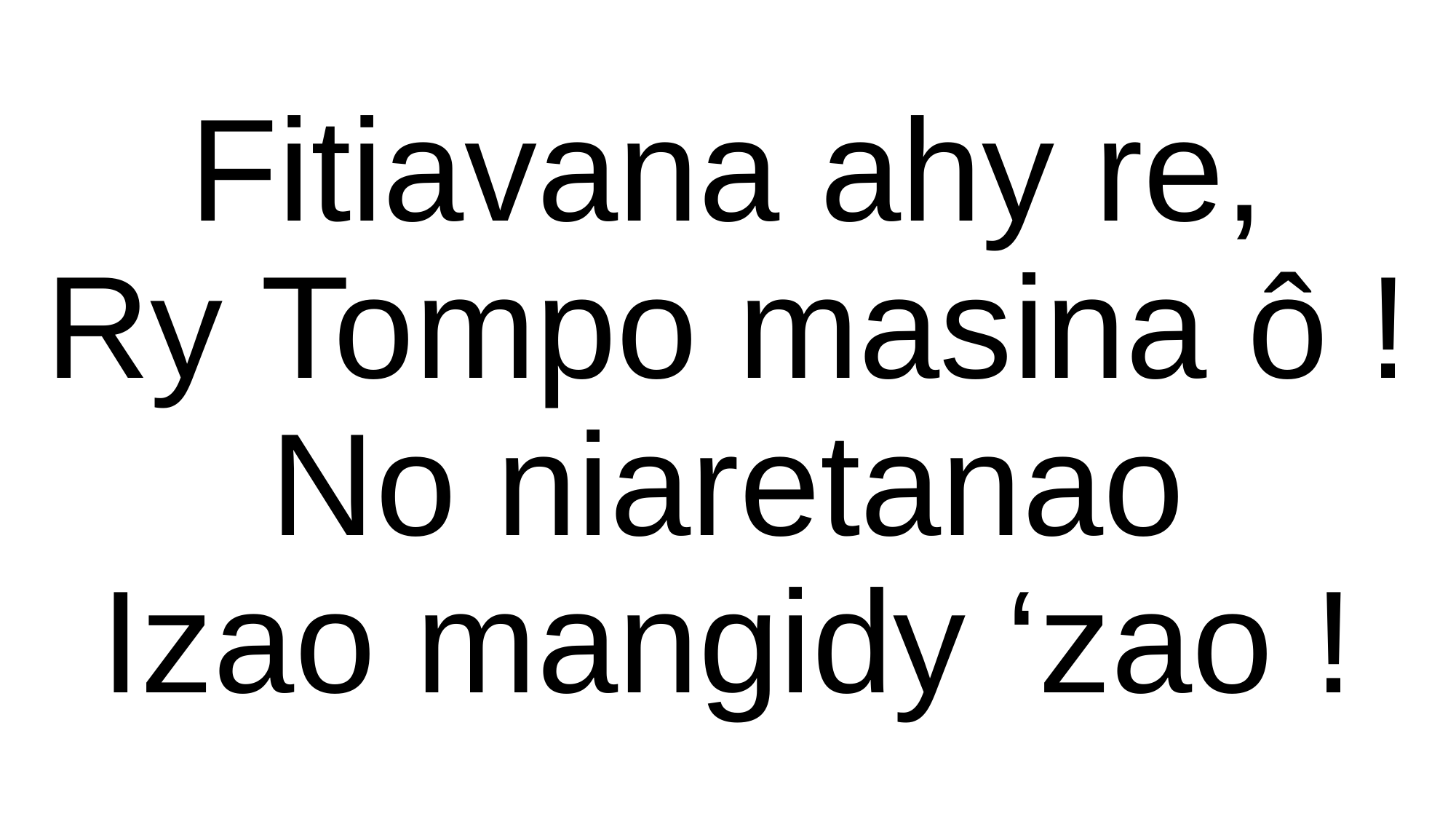

Fitiavana ahy re,
Ry Tompo masina ô !
No niaretanao
Izao mangidy ‘zao !